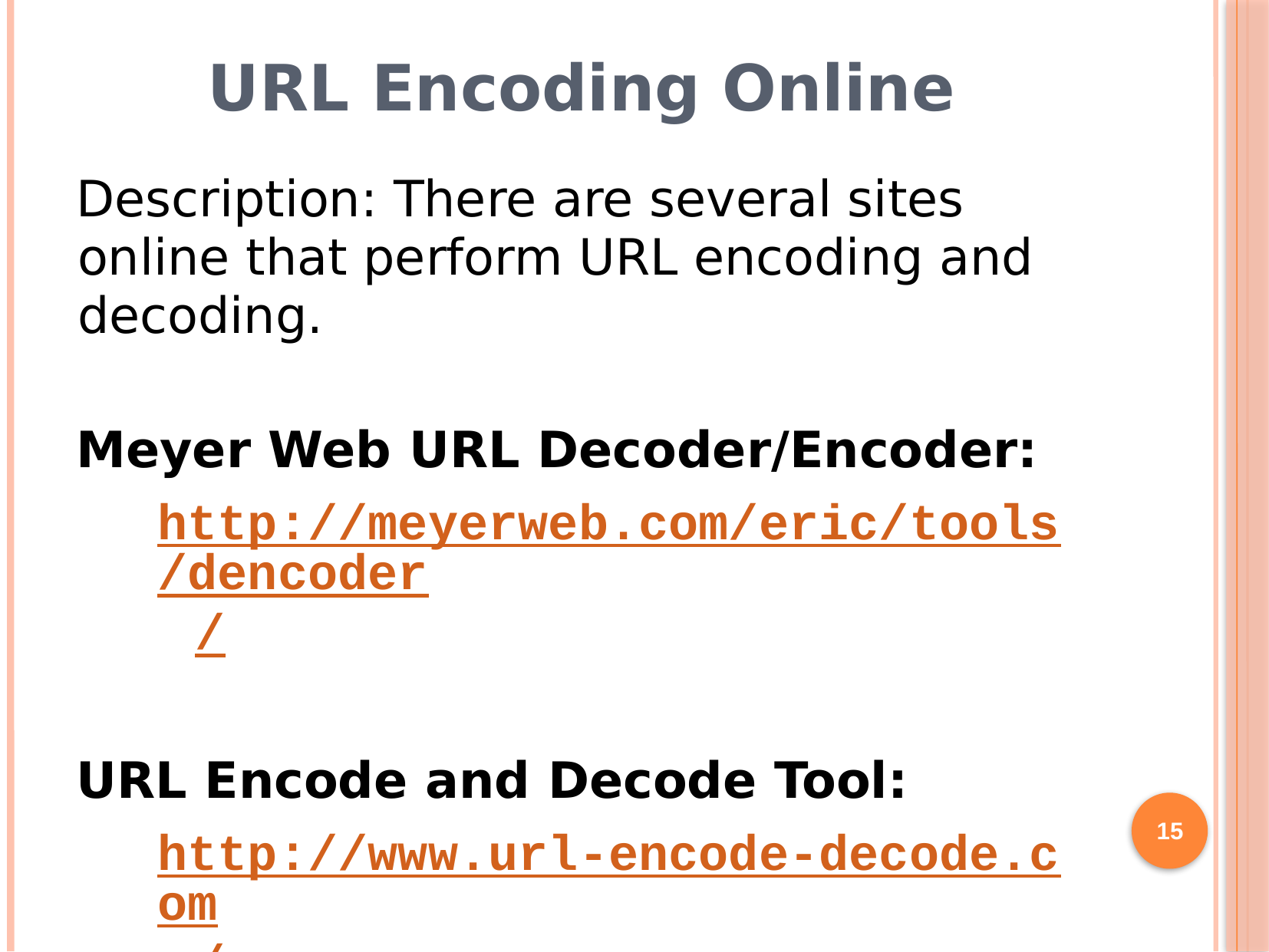

# URL Encoding Online
Description: There are several sites online that perform URL encoding and decoding.

Meyer Web URL Decoder/Encoder:
http://meyerweb.com/eric/tools/dencoder/

URL Encode and Decode Tool:
http://www.url-encode-decode.com/
15